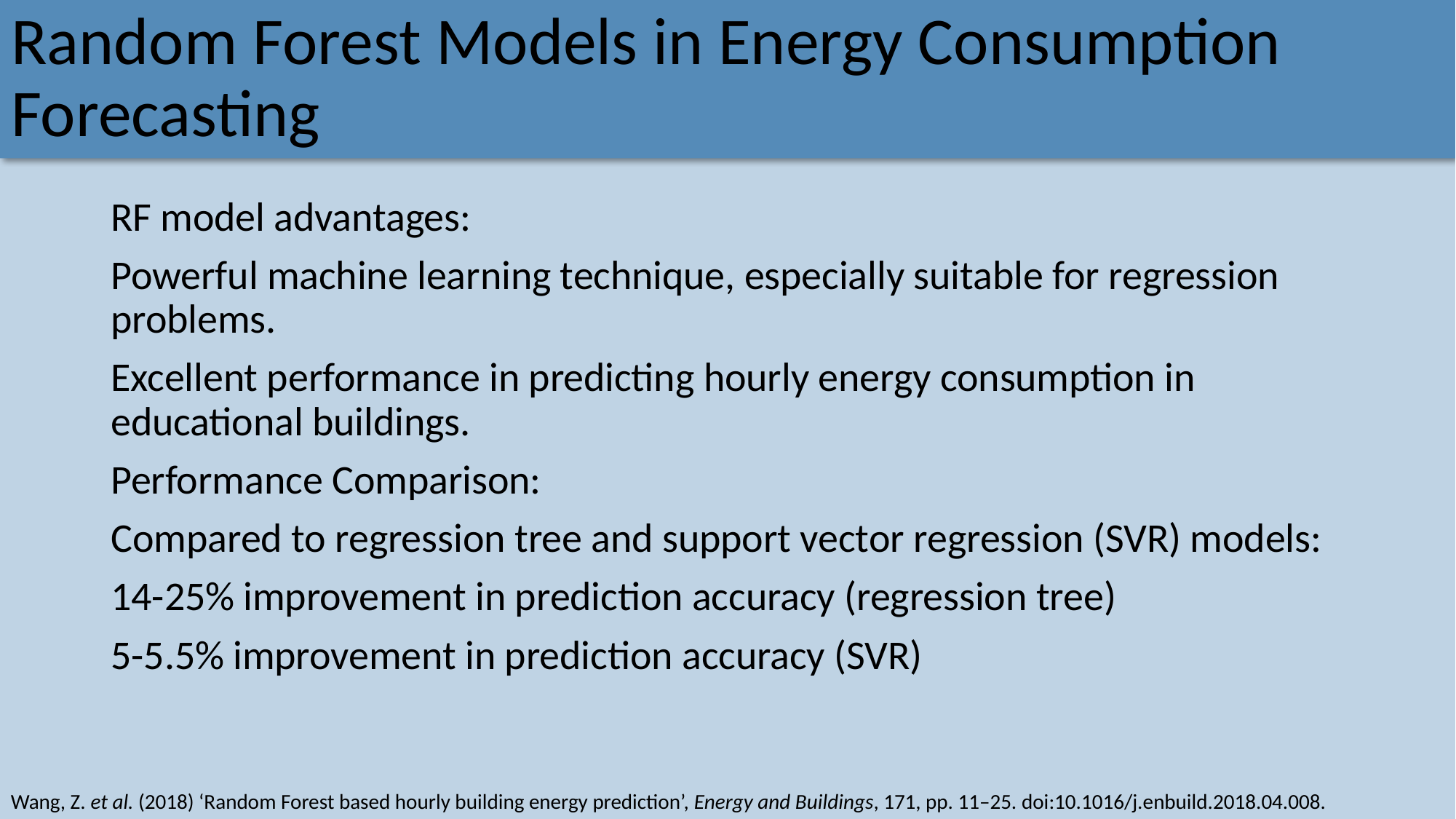

Random Forest Models in Energy Consumption Forecasting
RF model advantages:
Powerful machine learning technique, especially suitable for regression problems.
Excellent performance in predicting hourly energy consumption in educational buildings.
Performance Comparison:
Compared to regression tree and support vector regression (SVR) models:
14-25% improvement in prediction accuracy (regression tree)
5-5.5% improvement in prediction accuracy (SVR)
Wang, Z. et al. (2018) ‘Random Forest based hourly building energy prediction’, Energy and Buildings, 171, pp. 11–25. doi:10.1016/j.enbuild.2018.04.008.